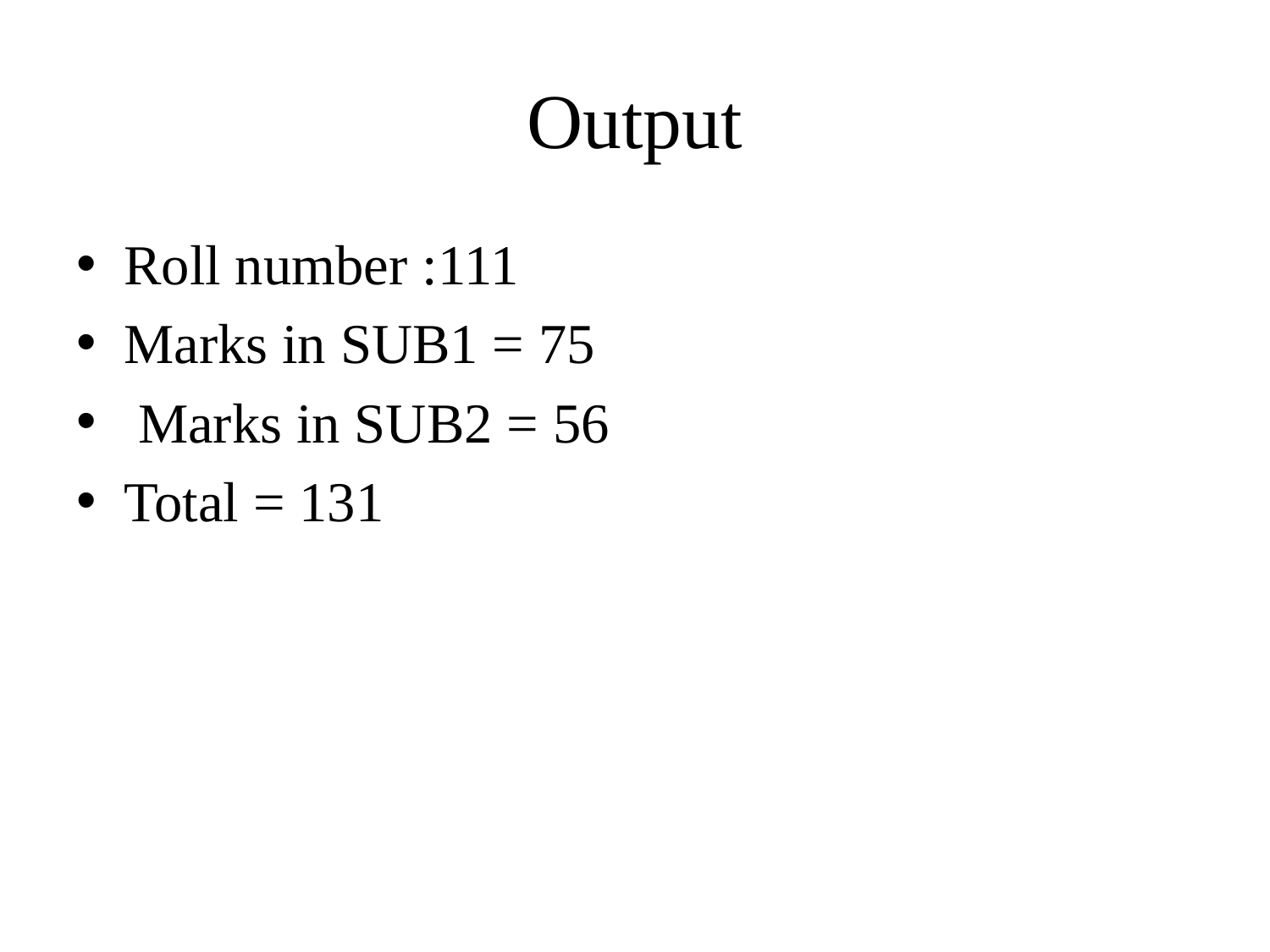

# Output
Roll number :111
Marks in SUB1 = 75
 Marks in SUB2 = 56
Total = 131